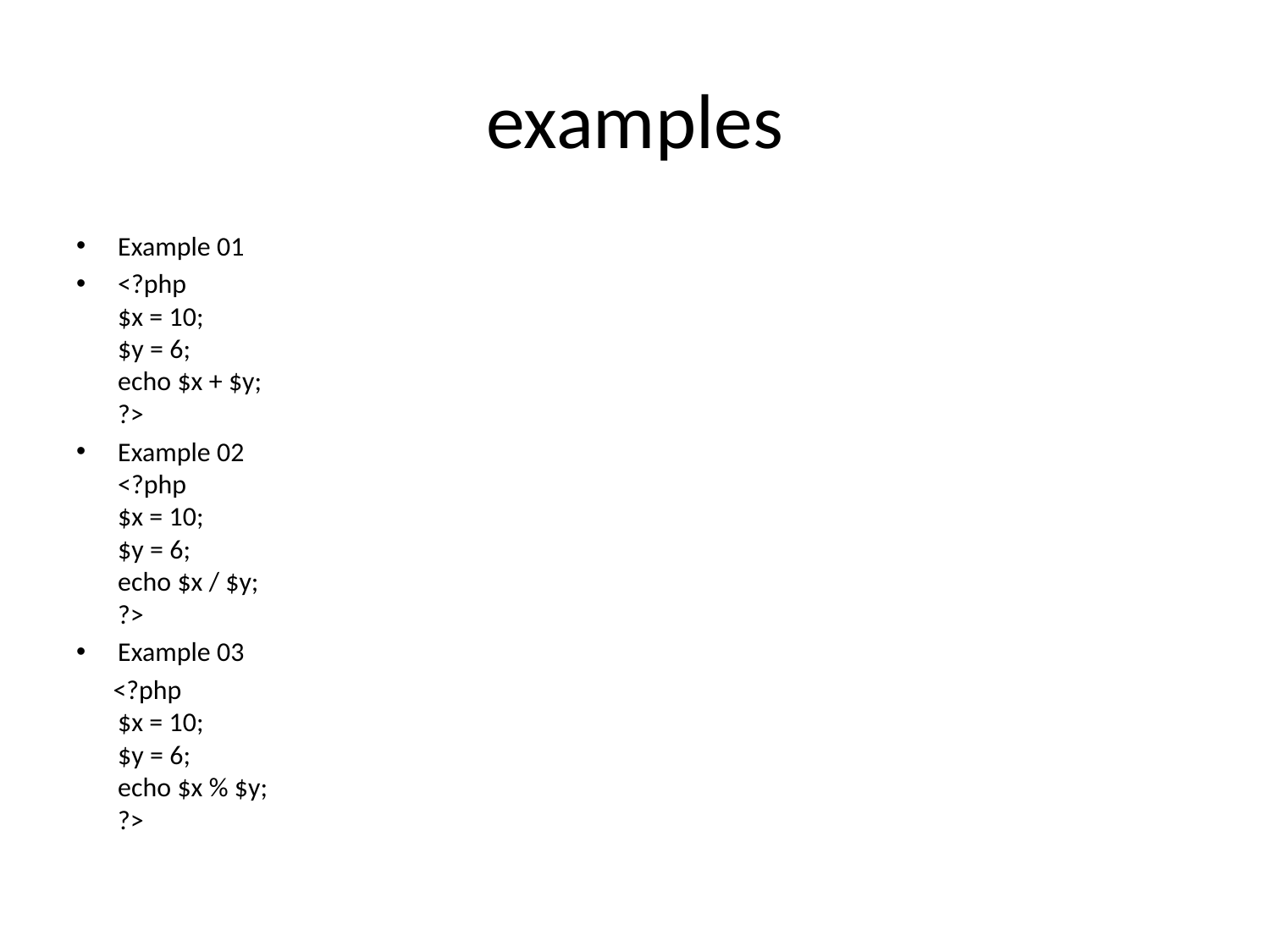

# examples
Example 01
<?php
$x = 10;
$y = 6;
echo $x + $y;
?>
Example 02
<?php
$x = 10;
$y = 6;
echo $x / $y;
?>
Example 03
      <?php
$x = 10;
$y = 6;
echo $x % $y;
?>